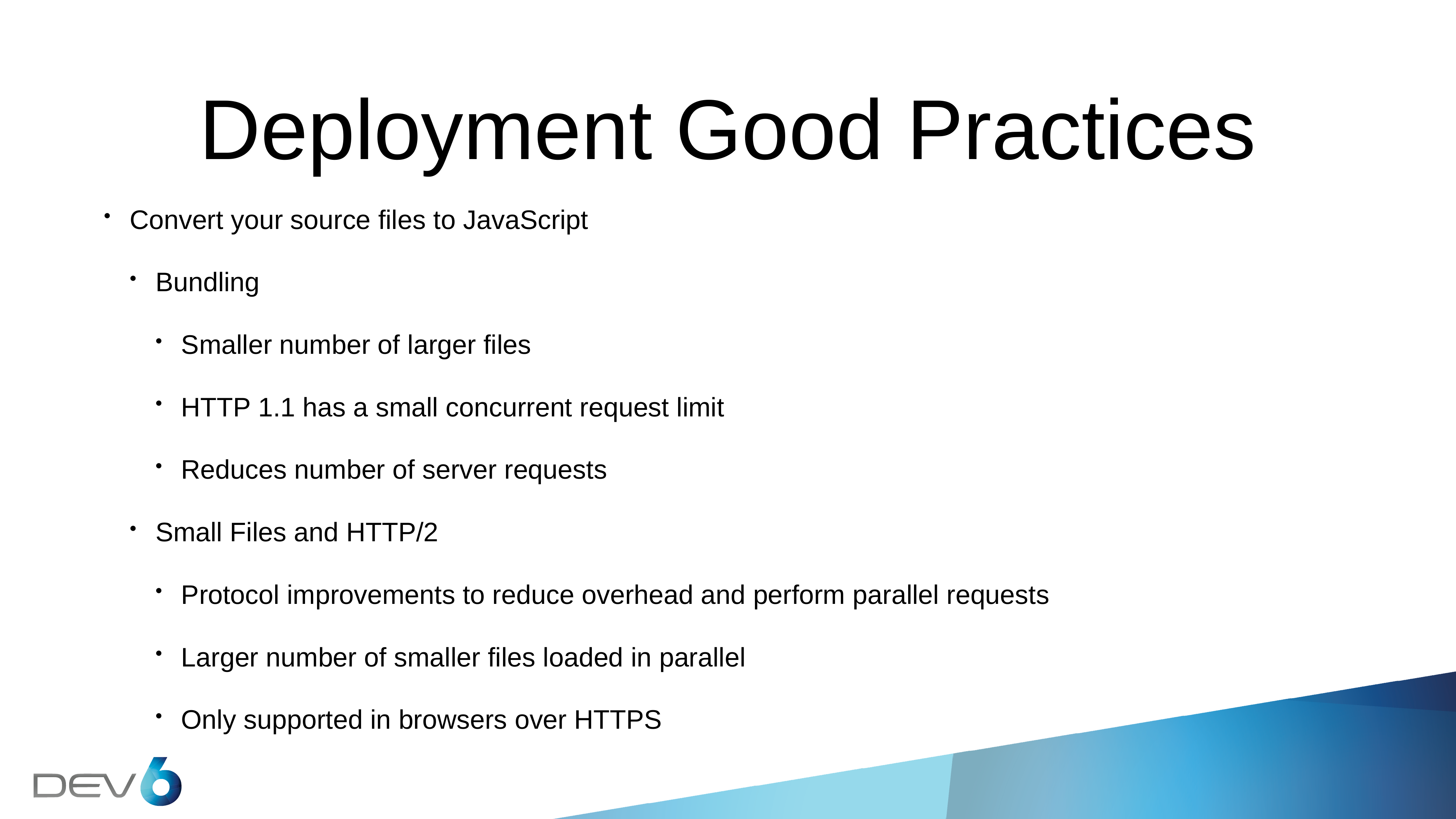

# Deployment Good Practices
Convert your source files to JavaScript
Bundling
Smaller number of larger files
HTTP 1.1 has a small concurrent request limit
Reduces number of server requests
Small Files and HTTP/2
Protocol improvements to reduce overhead and perform parallel requests
Larger number of smaller files loaded in parallel
Only supported in browsers over HTTPS